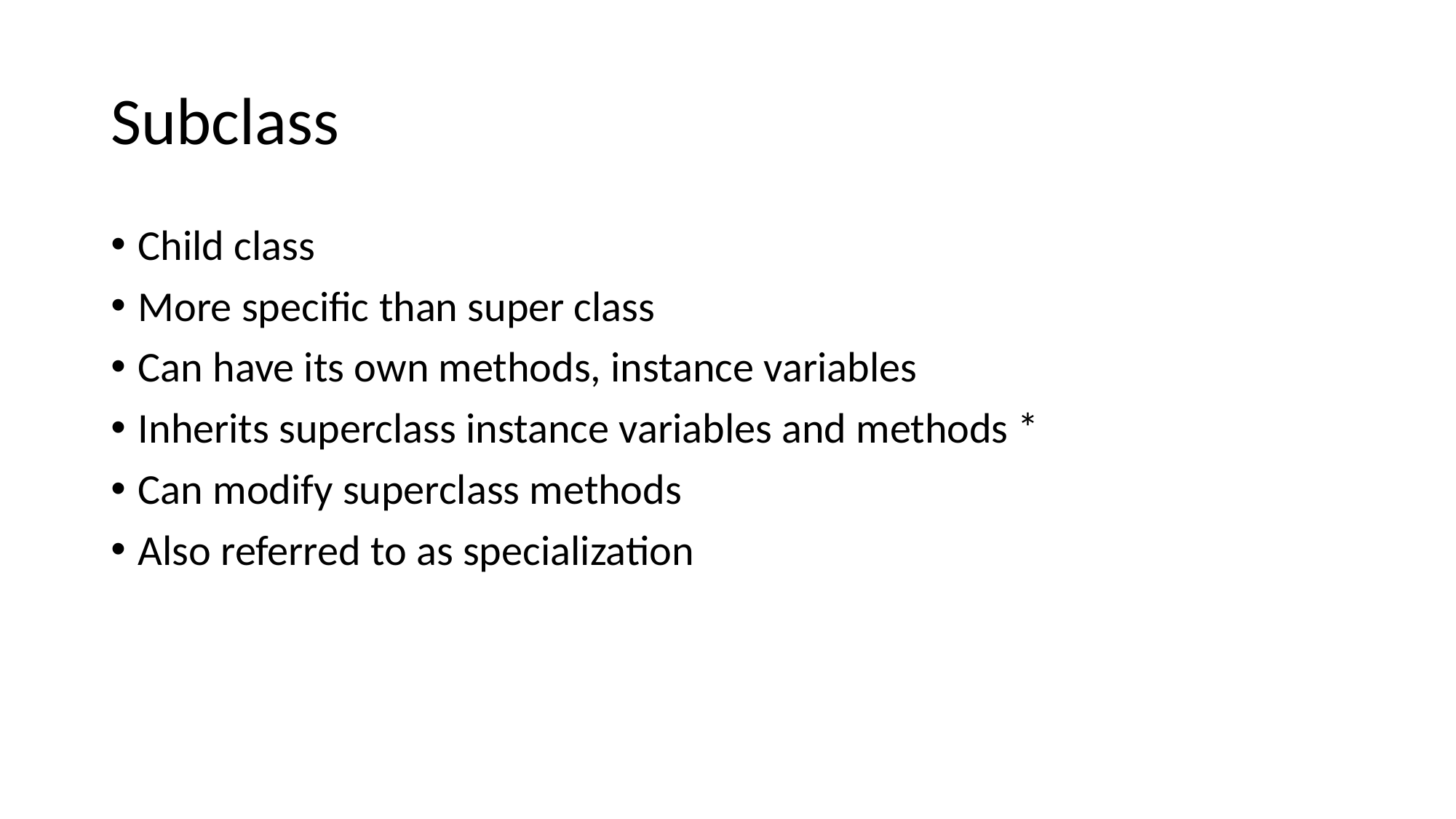

# Subclass
Child class
More specific than super class
Can have its own methods, instance variables
Inherits superclass instance variables and methods *
Can modify superclass methods
Also referred to as specialization